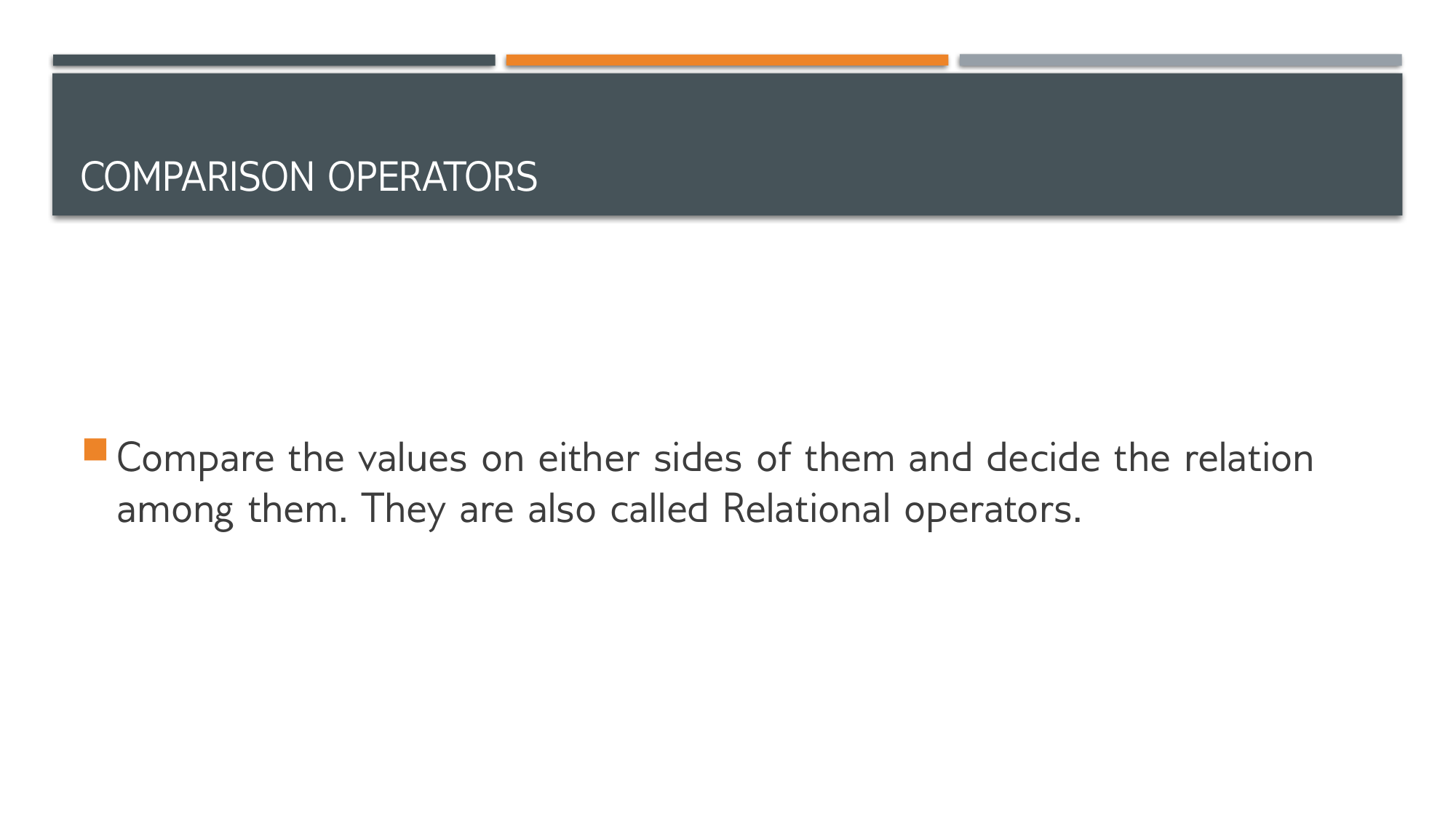

# Comparison Operators
Compare the values on either sides of them and decide the relation among them. They are also called Relational operators.